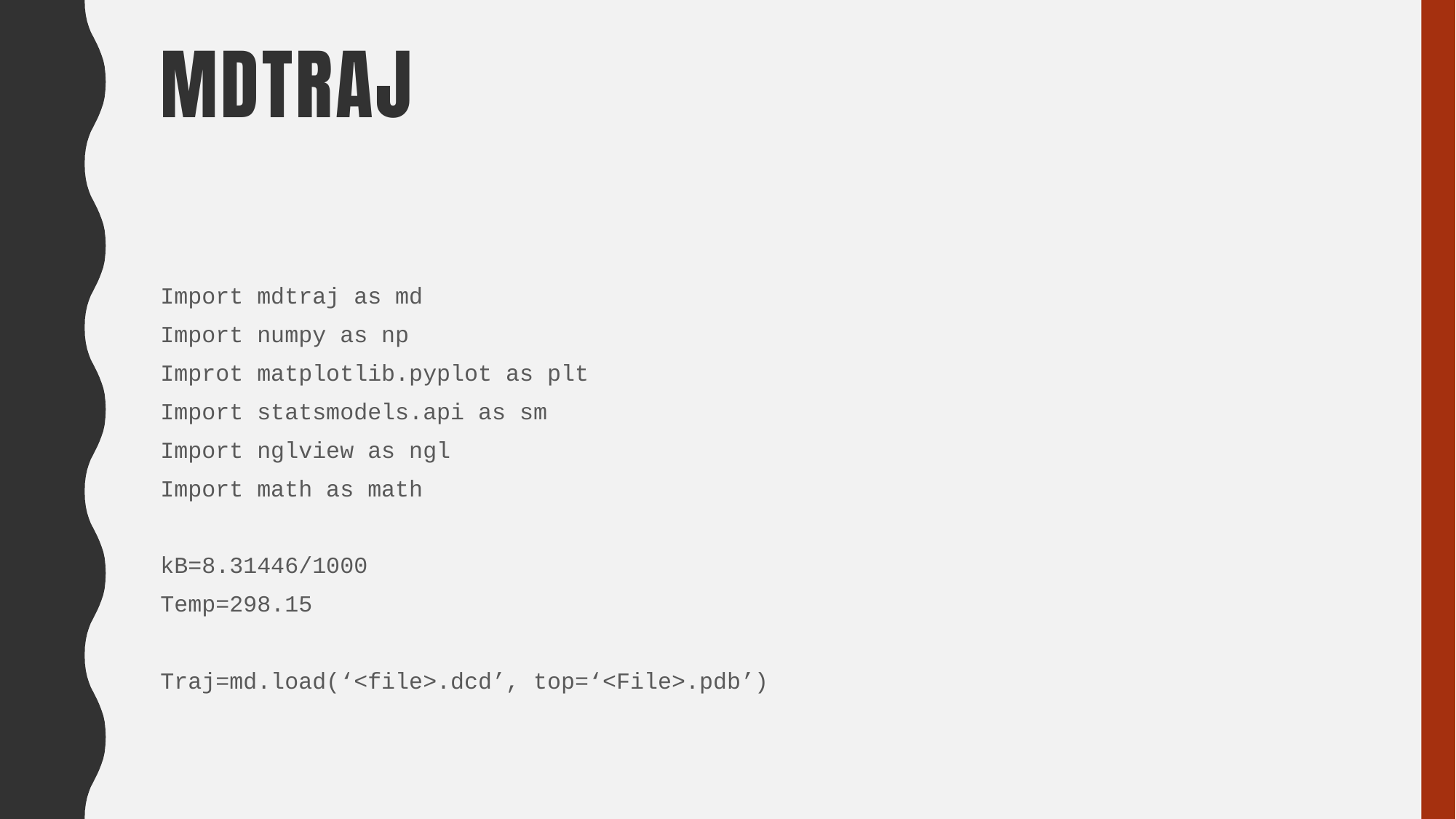

# MDTraj
Import mdtraj as md
Import numpy as np
Improt matplotlib.pyplot as plt
Import statsmodels.api as sm
Import nglview as ngl
Import math as math

kB=8.31446/1000
Temp=298.15

Traj=md.load(‘<file>.dcd’, top=‘<File>.pdb’)